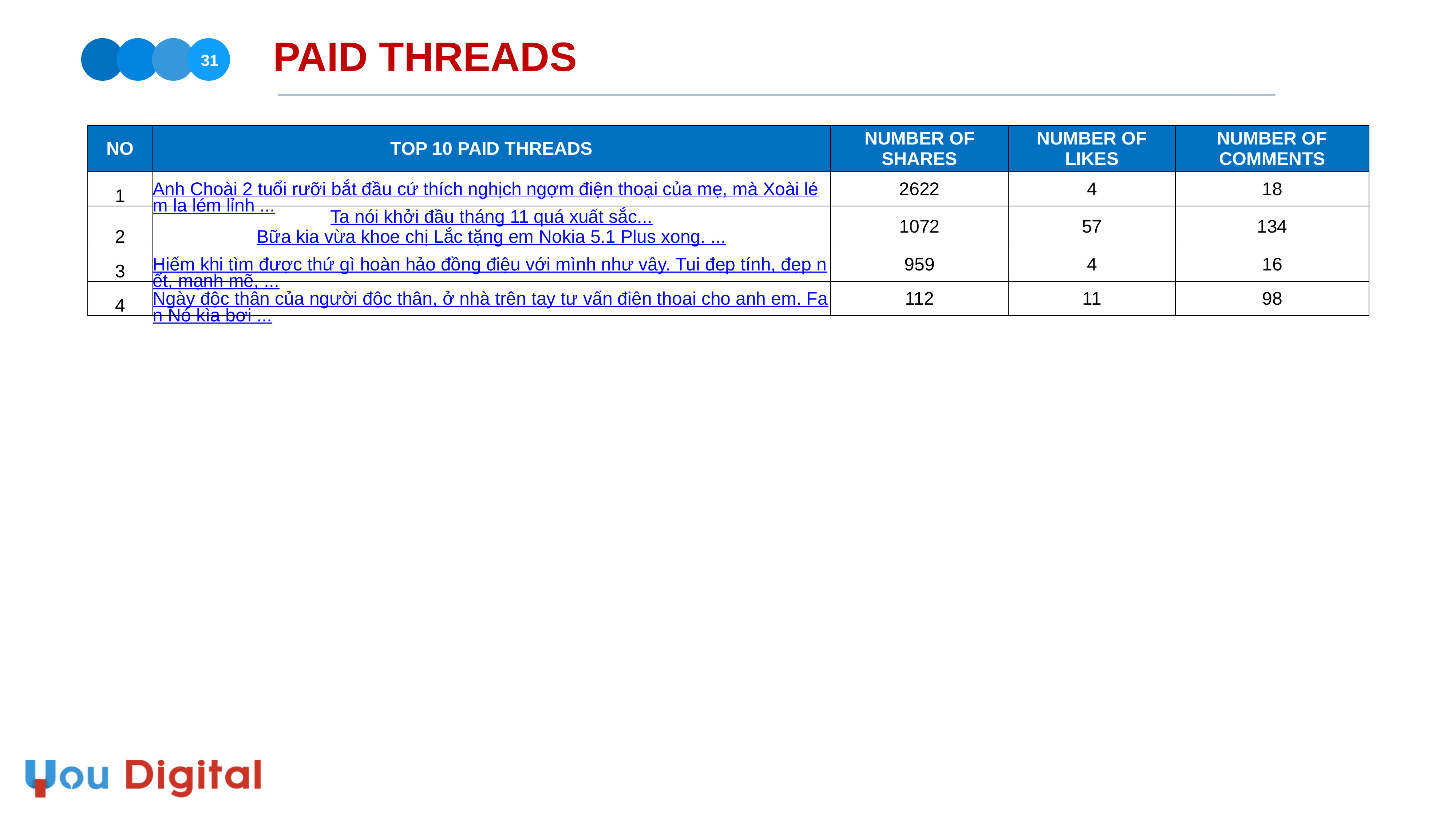

PAID THREADS
31
| NO | TOP 10 PAID THREADS | NUMBER OF SHARES | NUMBER OF LIKES | NUMBER OF COMMENTS |
| --- | --- | --- | --- | --- |
| 1 | Anh Choài 2 tuổi rưỡi bắt đầu cứ thích nghịch ngợm điện thoại của mẹ, mà Xoài lém la lém lỉnh ... | 2622 | 4 | 18 |
| 2 | Ta nói khởi đầu tháng 11 quá xuất sắc... Bữa kia vừa khoe chị Lắc tặng em Nokia 5.1 Plus xong. ... | 1072 | 57 | 134 |
| 3 | Hiếm khi tìm được thứ gì hoàn hảo đồng điệu với mình như vậy. Tui đẹp tính, đẹp nết, mạnh mẽ, ... | 959 | 4 | 16 |
| 4 | Ngày độc thân của người độc thân, ở nhà trên tay tư vấn điện thoại cho anh em. Fan Nó kìa bơi ... | 112 | 11 | 98 |